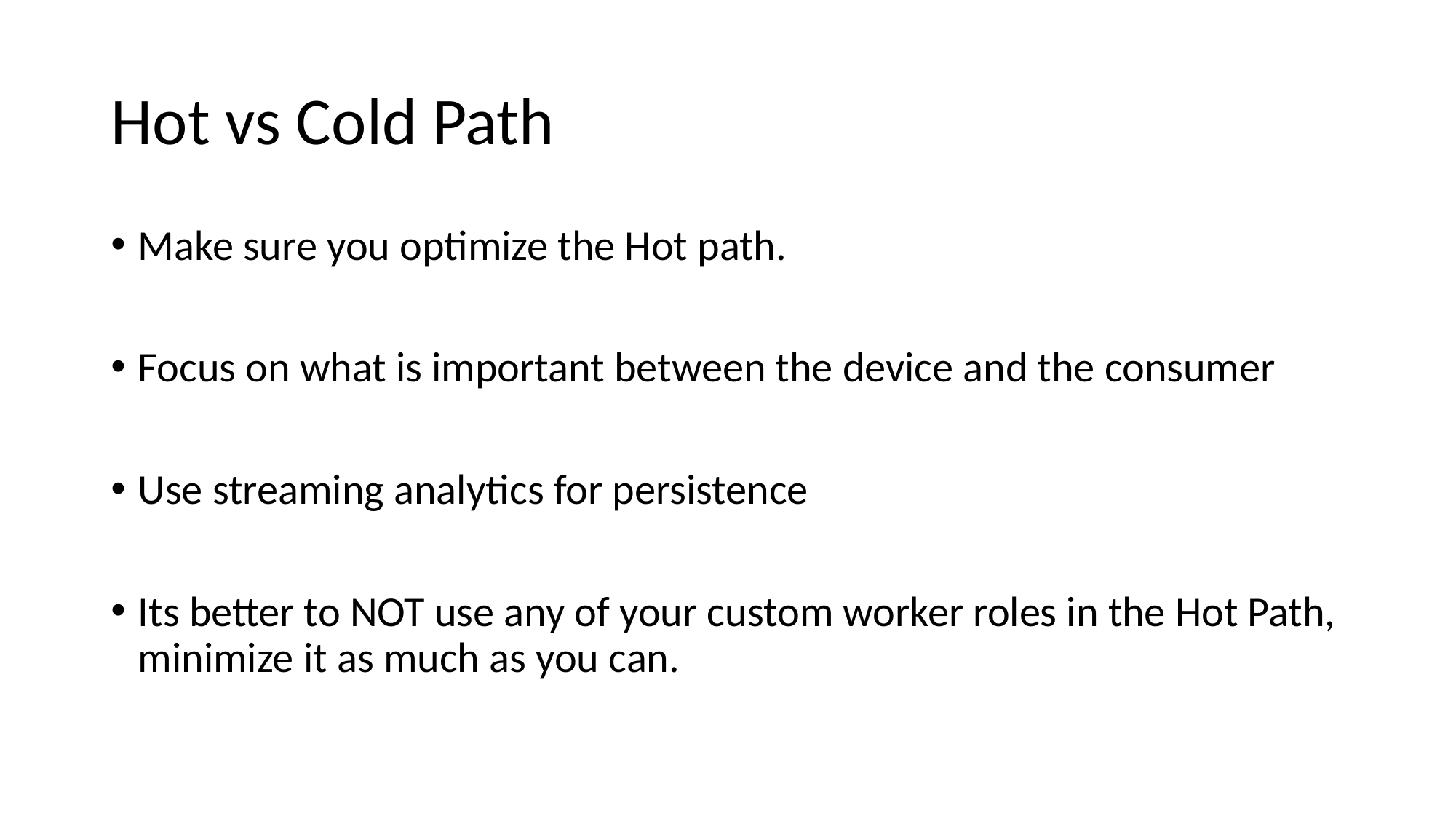

# Hot vs Cold Path
Make sure you optimize the Hot path.

Focus on what is important between the device and the consumer

Use streaming analytics for persistence

Its better to NOT use any of your custom worker roles in the Hot Path, minimize it as much as you can.